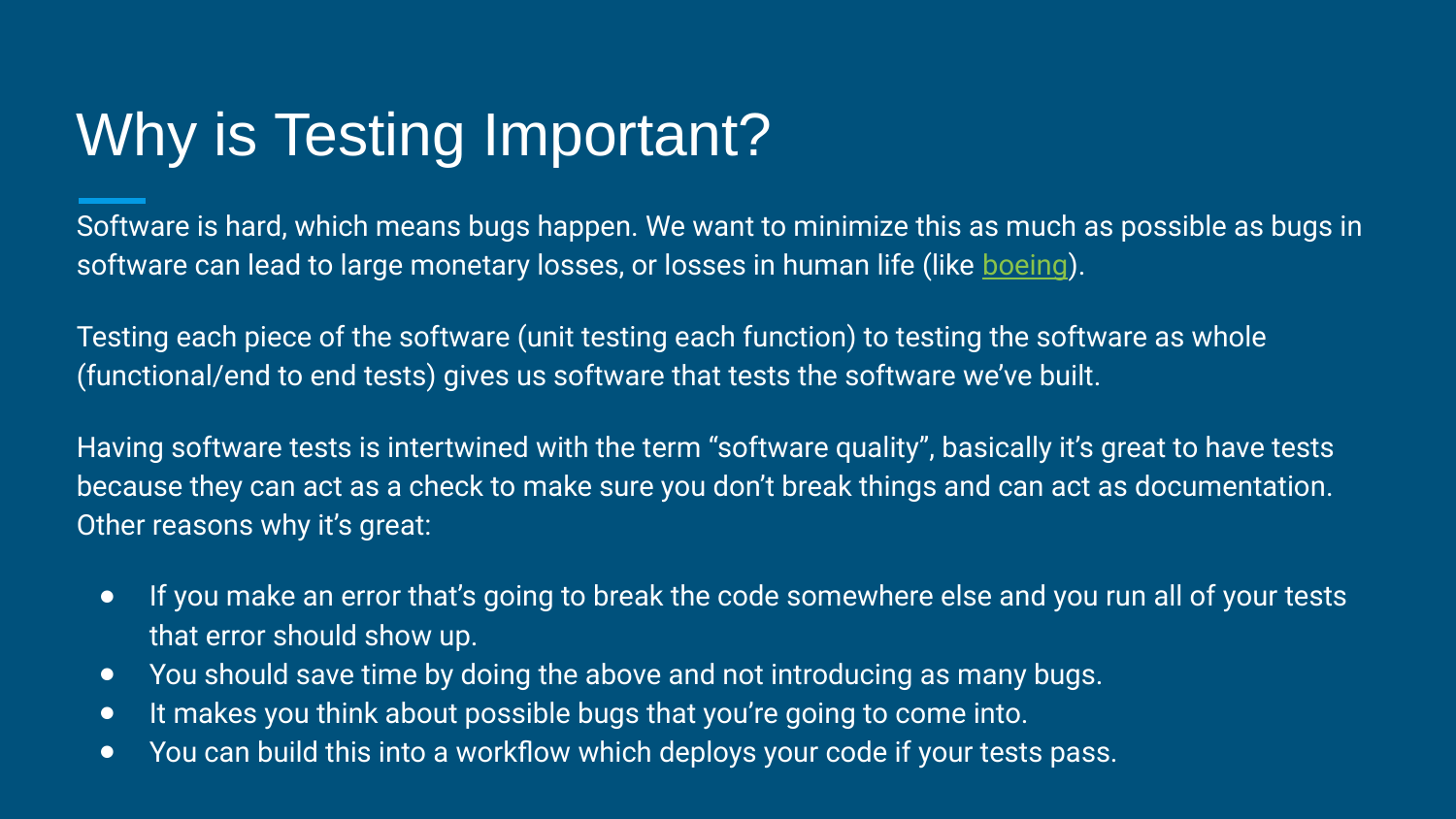

# Why is Testing Important?
Software is hard, which means bugs happen. We want to minimize this as much as possible as bugs in software can lead to large monetary losses, or losses in human life (like boeing).
Testing each piece of the software (unit testing each function) to testing the software as whole (functional/end to end tests) gives us software that tests the software we’ve built.
Having software tests is intertwined with the term “software quality”, basically it’s great to have tests because they can act as a check to make sure you don’t break things and can act as documentation. Other reasons why it’s great:
If you make an error that’s going to break the code somewhere else and you run all of your tests that error should show up.
You should save time by doing the above and not introducing as many bugs.
It makes you think about possible bugs that you’re going to come into.
You can build this into a workflow which deploys your code if your tests pass.